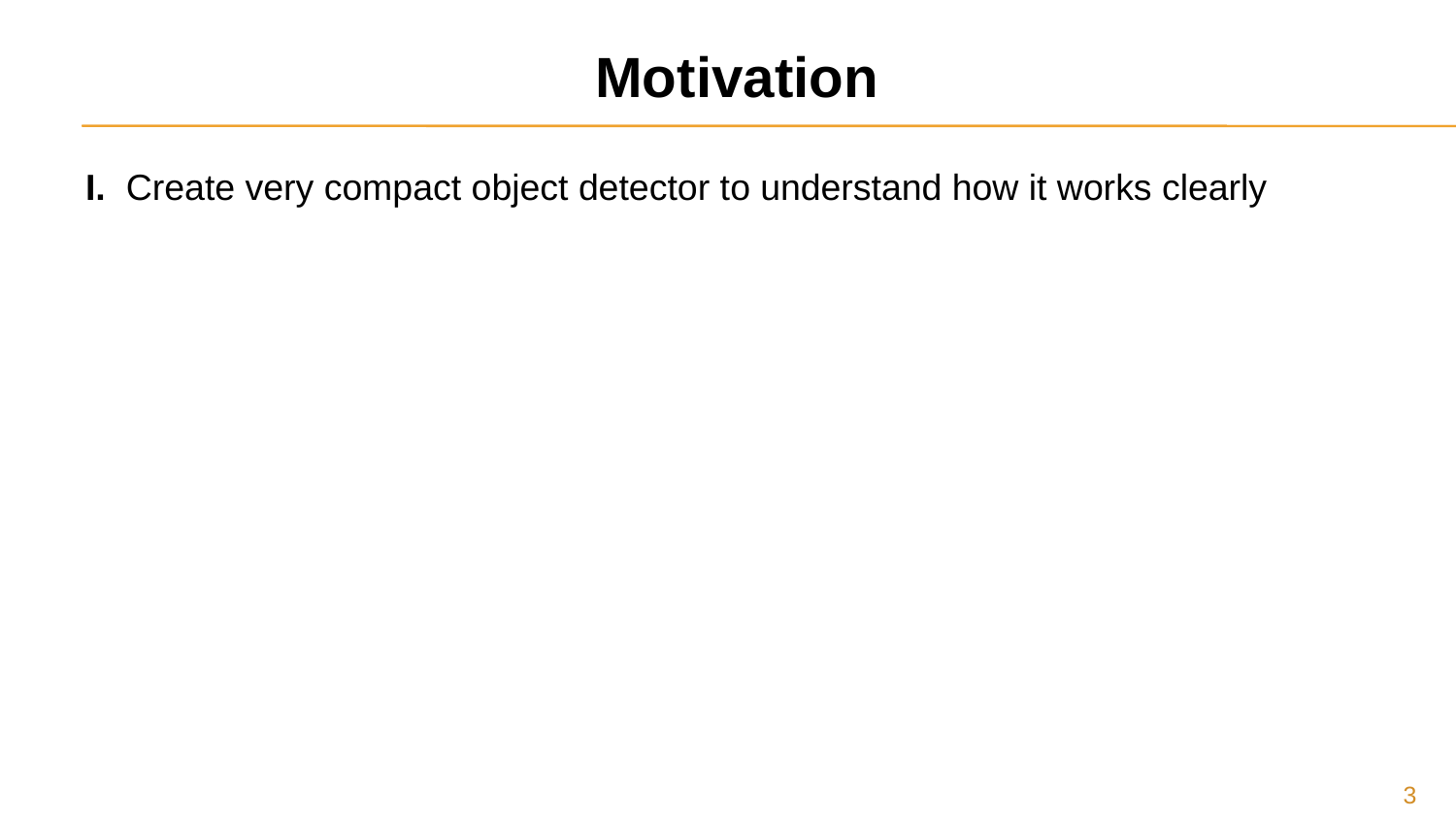

Motivation
I.  Create very compact object detector to understand how it works clearly
3